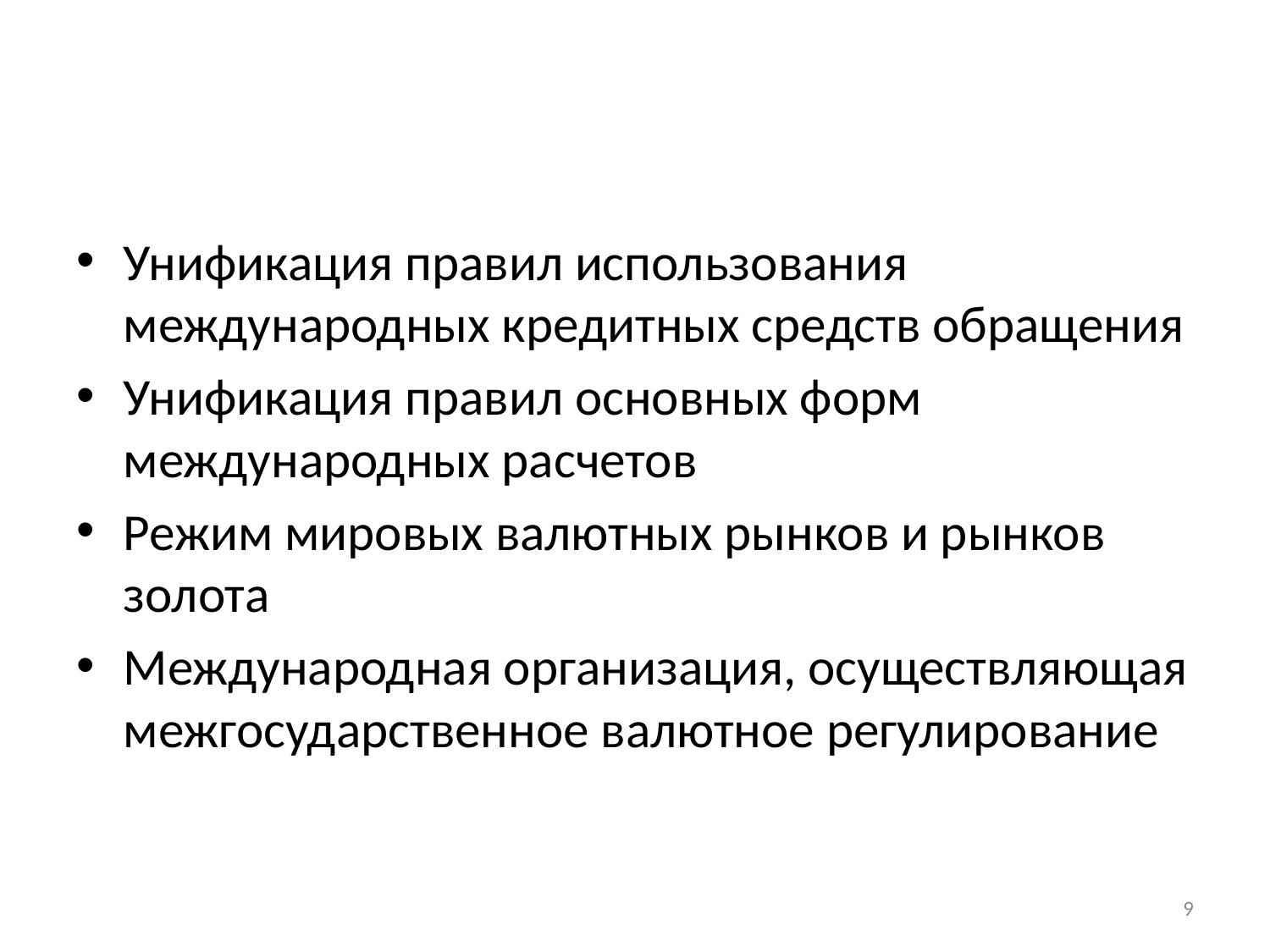

#
Унификация правил использования международных кредитных средств обращения
Унификация правил основных форм международных расчетов
Режим мировых валютных рынков и рынков золота
Международная организация, осуществляющая межгосударственное валютное регулирование
9